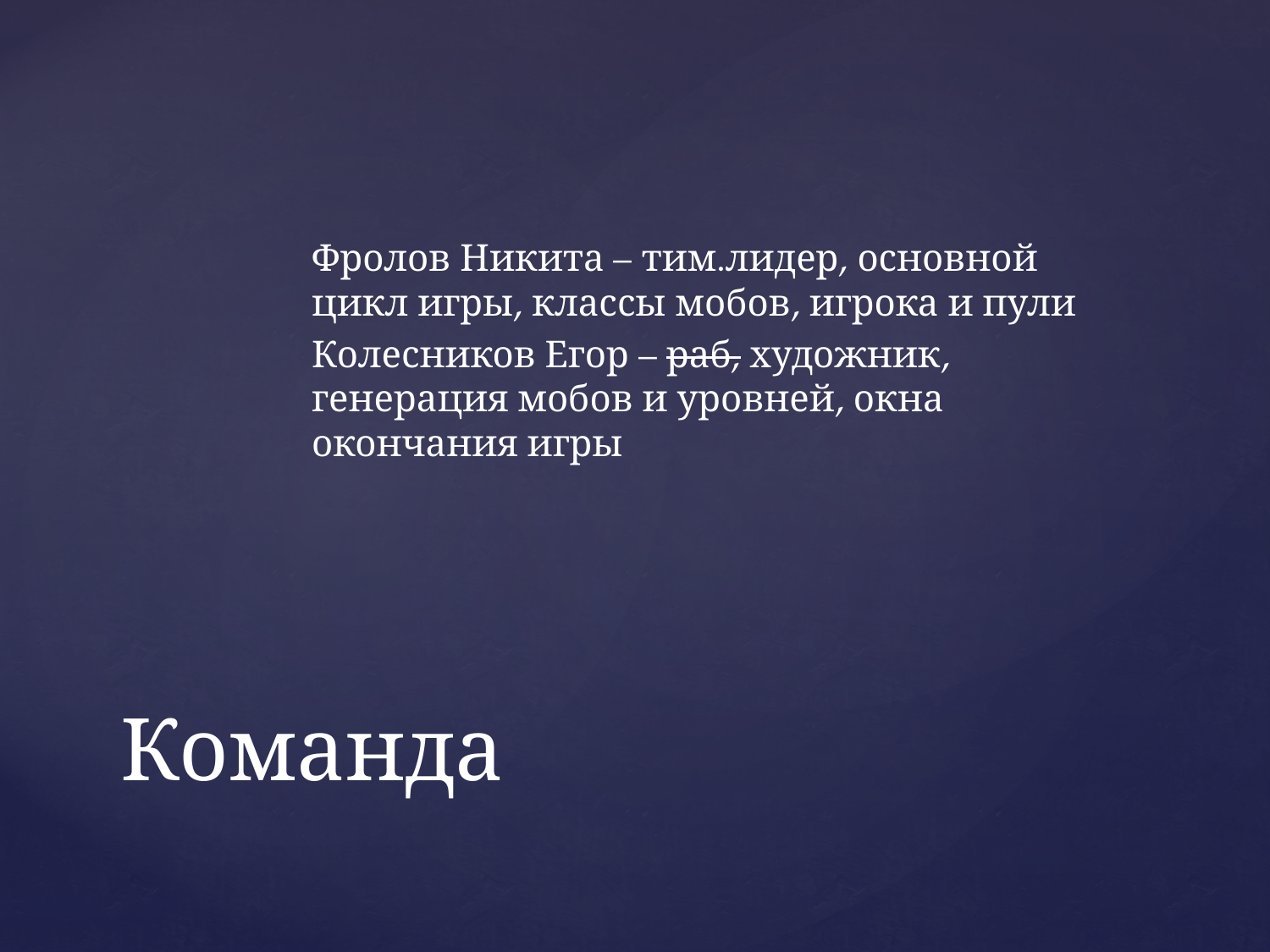

Фролов Никита – тим.лидер, основной цикл игры, классы мобов, игрока и пули
Колесников Егор – раб, художник, генерация мобов и уровней, окна окончания игры
# Команда